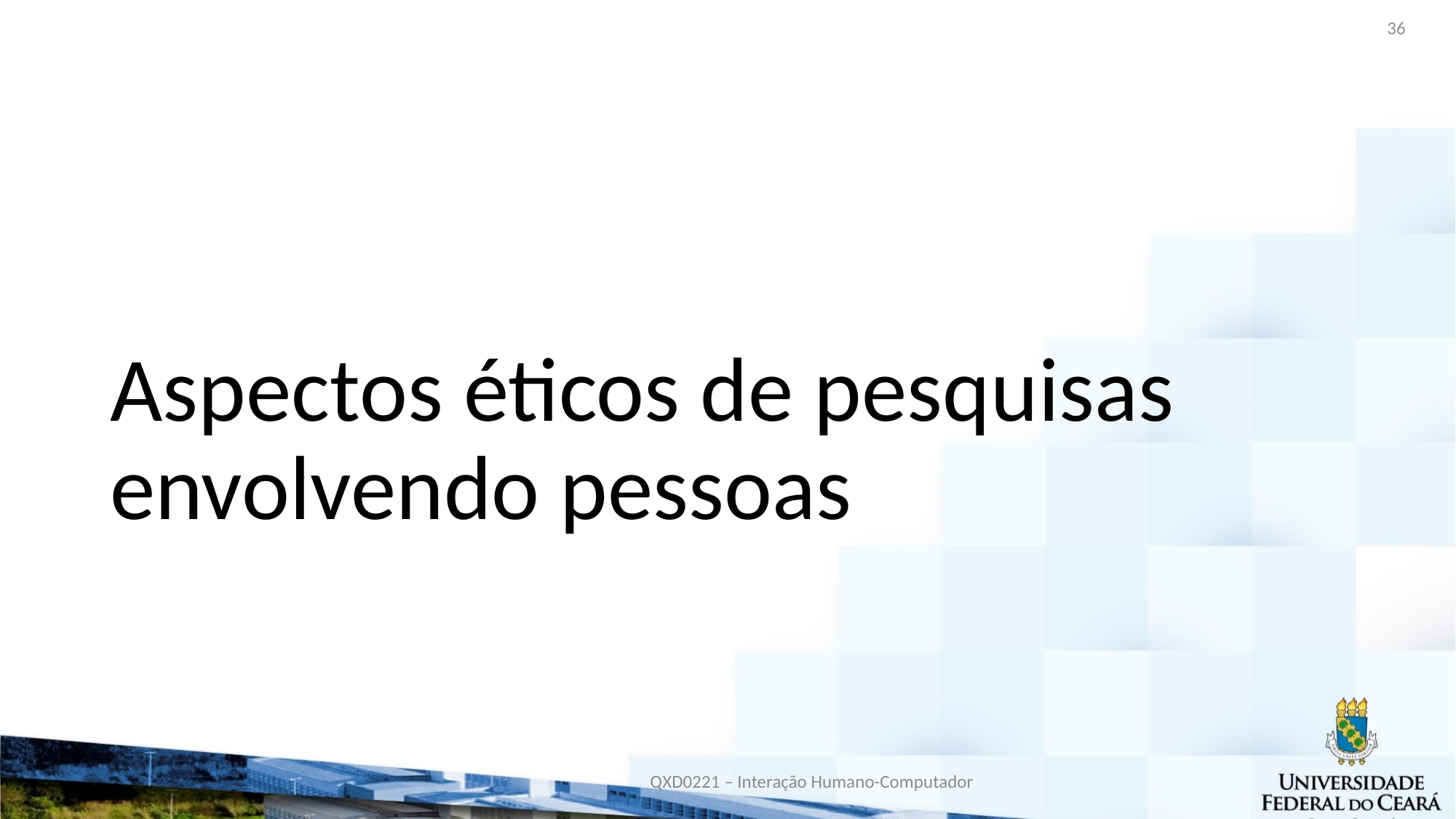

36
# Aspectos éticos de pesquisas envolvendo pessoas

QXD0221 – Interação Humano-Computador